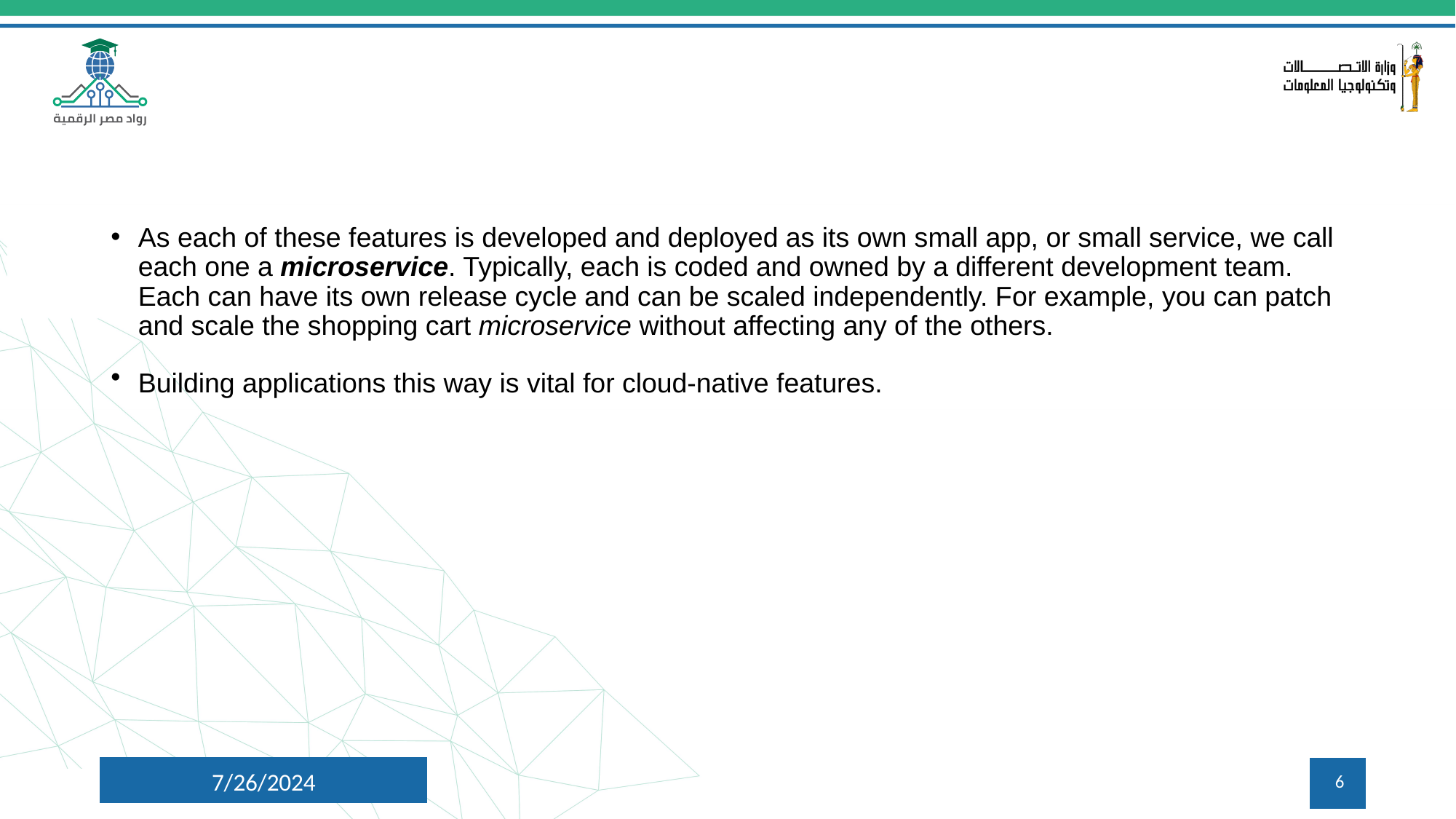

#
As each of these features is developed and deployed as its own small app, or small service, we call each one a microservice. Typically, each is coded and owned by a different development team. Each can have its own release cycle and can be scaled independently. For example, you can patch and scale the shopping cart microservice without affecting any of the others.
Building applications this way is vital for cloud-native features.
7/26/2024

6